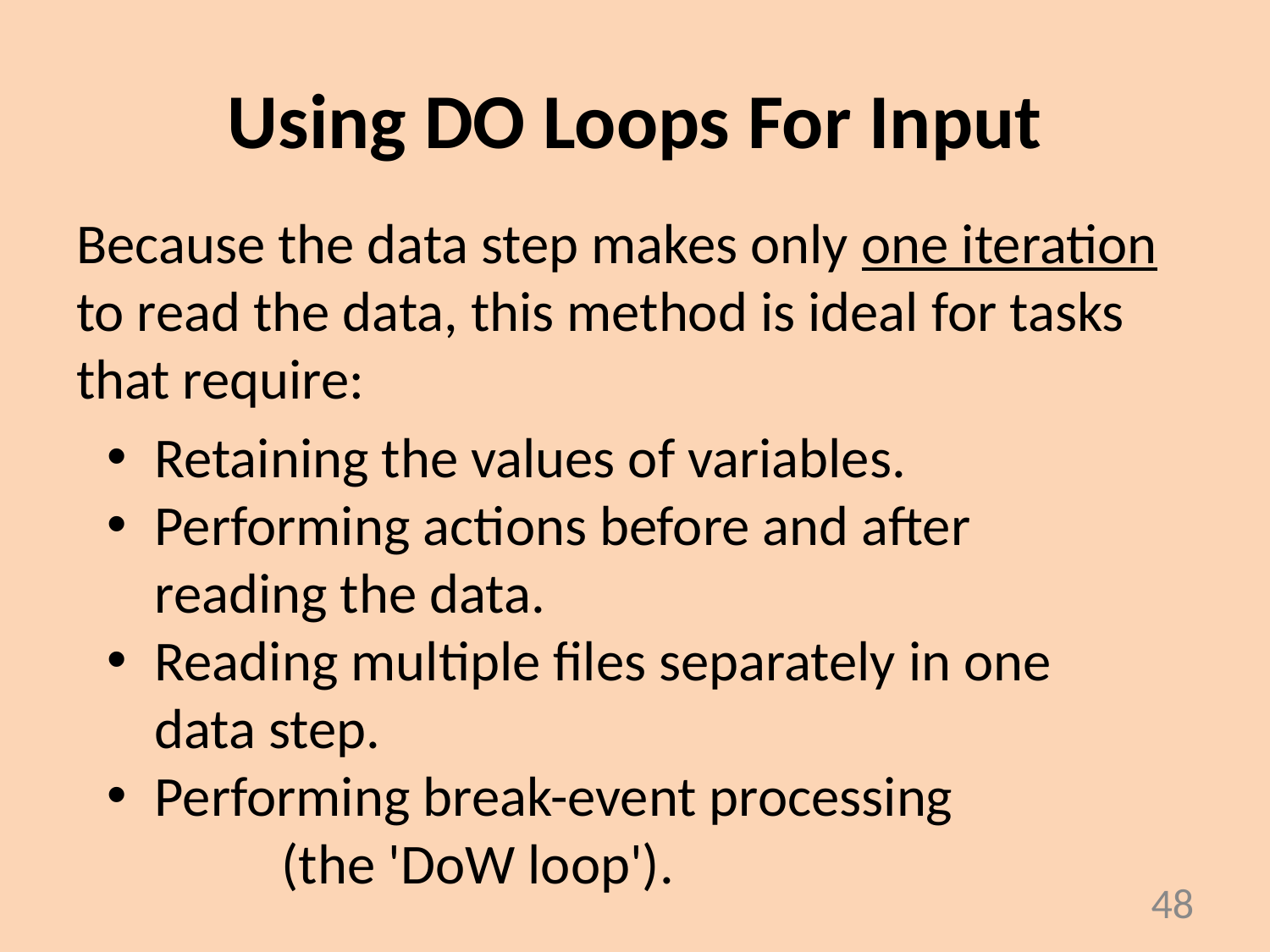

# Using DO Loops For Input
Because the data step makes only one iteration
to read the data, this method is ideal for tasks
that require:
Retaining the values of variables.
Performing actions before and after 	reading the data.
Reading multiple files separately in one 	data step.
Performing break-event processing
	(the 'DoW loop').
48